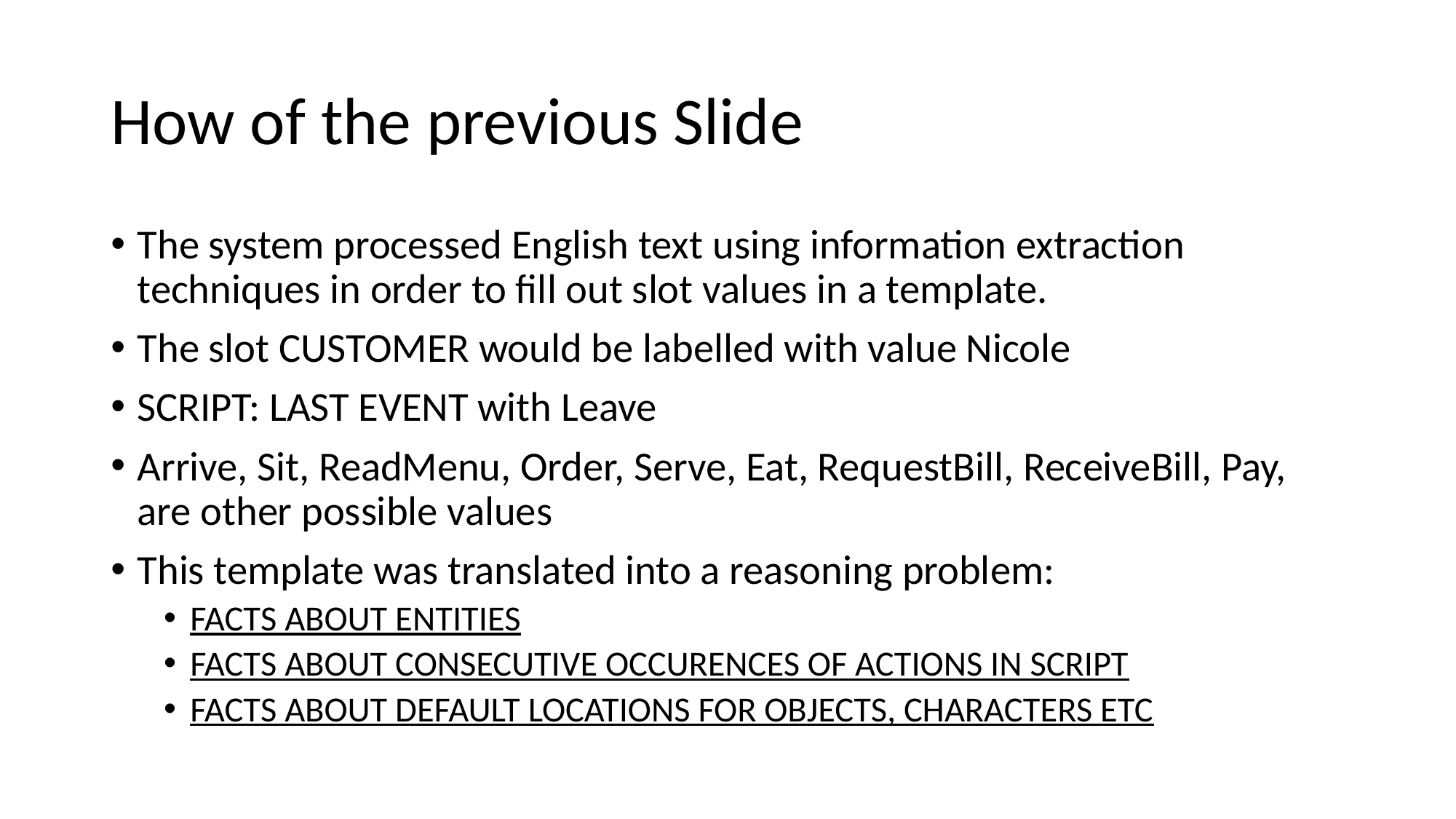

# How of the previous Slide
The system processed English text using information extraction techniques in order to fill out slot values in a template.
The slot CUSTOMER would be labelled with value Nicole
SCRIPT: LAST EVENT with Leave
Arrive, Sit, ReadMenu, Order, Serve, Eat, RequestBill, ReceiveBill, Pay, are other possible values
This template was translated into a reasoning problem:
FACTS ABOUT ENTITIES
FACTS ABOUT CONSECUTIVE OCCURENCES OF ACTIONS IN SCRIPT
FACTS ABOUT DEFAULT LOCATIONS FOR OBJECTS, CHARACTERS ETC